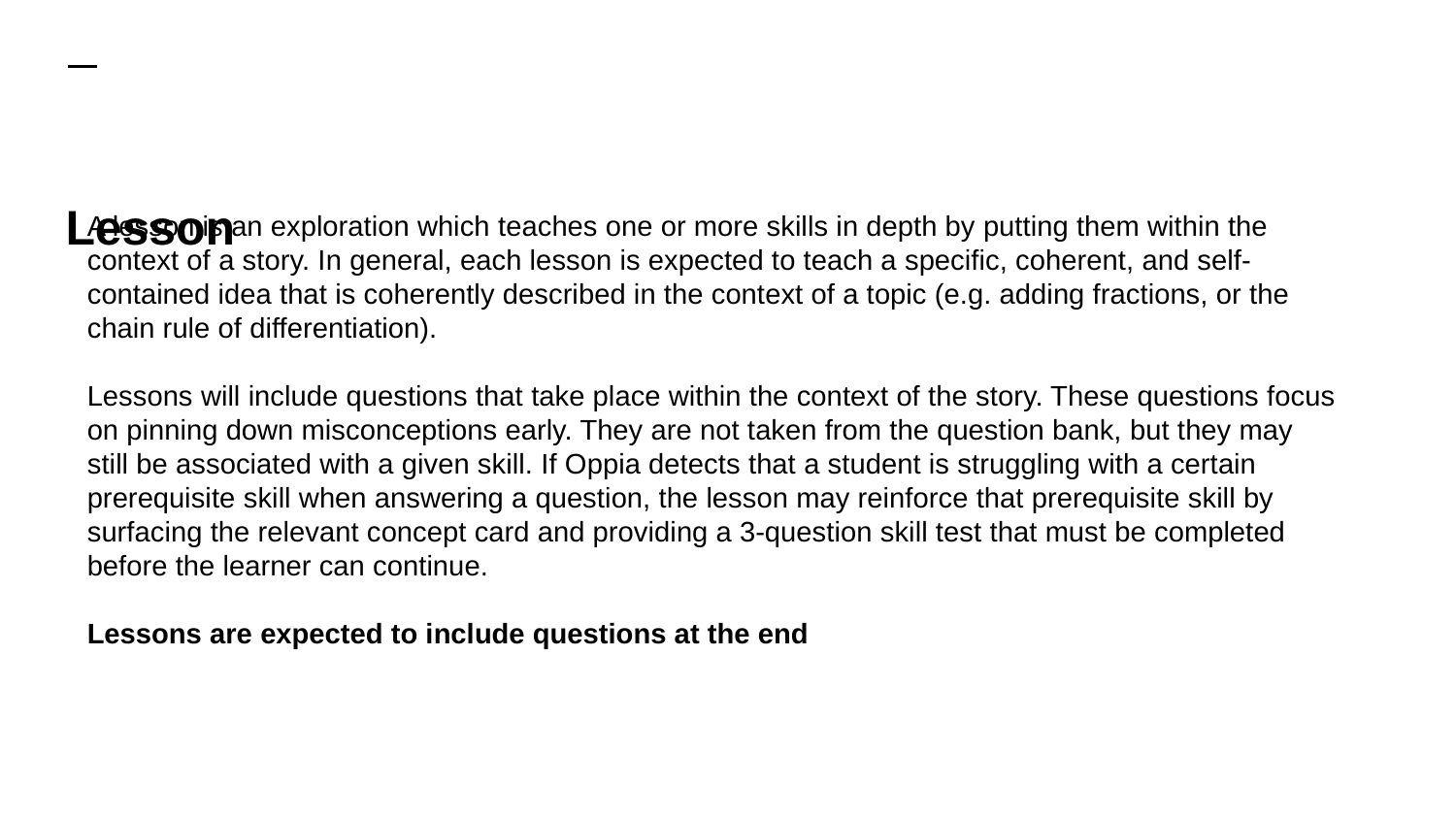

# Lesson

A lesson is an exploration which teaches one or more skills in depth by putting them within the context of a story. In general, each lesson is expected to teach a specific, coherent, and self-contained idea that is coherently described in the context of a topic (e.g. adding fractions, or the chain rule of differentiation).

Lessons will include questions that take place within the context of the story. These questions focus on pinning down misconceptions early. They are not taken from the question bank, but they may still be associated with a given skill. If Oppia detects that a student is struggling with a certain prerequisite skill when answering a question, the lesson may reinforce that prerequisite skill by surfacing the relevant concept card and providing a 3-question skill test that must be completed before the learner can continue.

Lessons are expected to include questions at the end